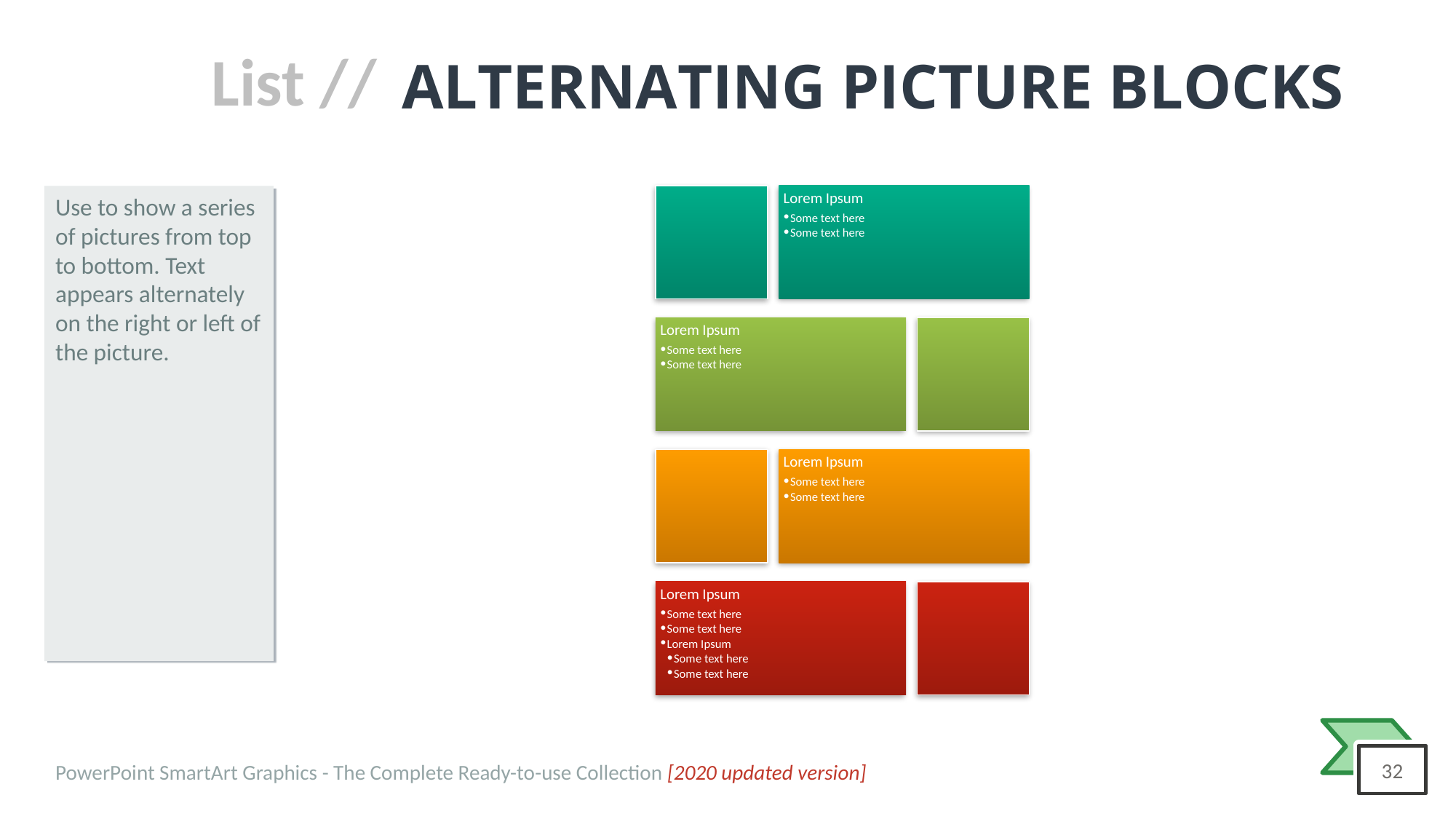

# ALTERNATING PICTURE BLOCKS

Lorem Ipsum
Some text here
Some text here

Lorem Ipsum
Some text here
Some text here

Lorem Ipsum
Some text here
Some text here

Lorem Ipsum
Some text here
Some text here
Lorem Ipsum
Some text here
Some text here

Use to show a series of pictures from top to bottom. Text appears alternately on the right or left of the picture.
PowerPoint SmartArt Graphics - The Complete Ready-to-use Collection [2020 updated version]